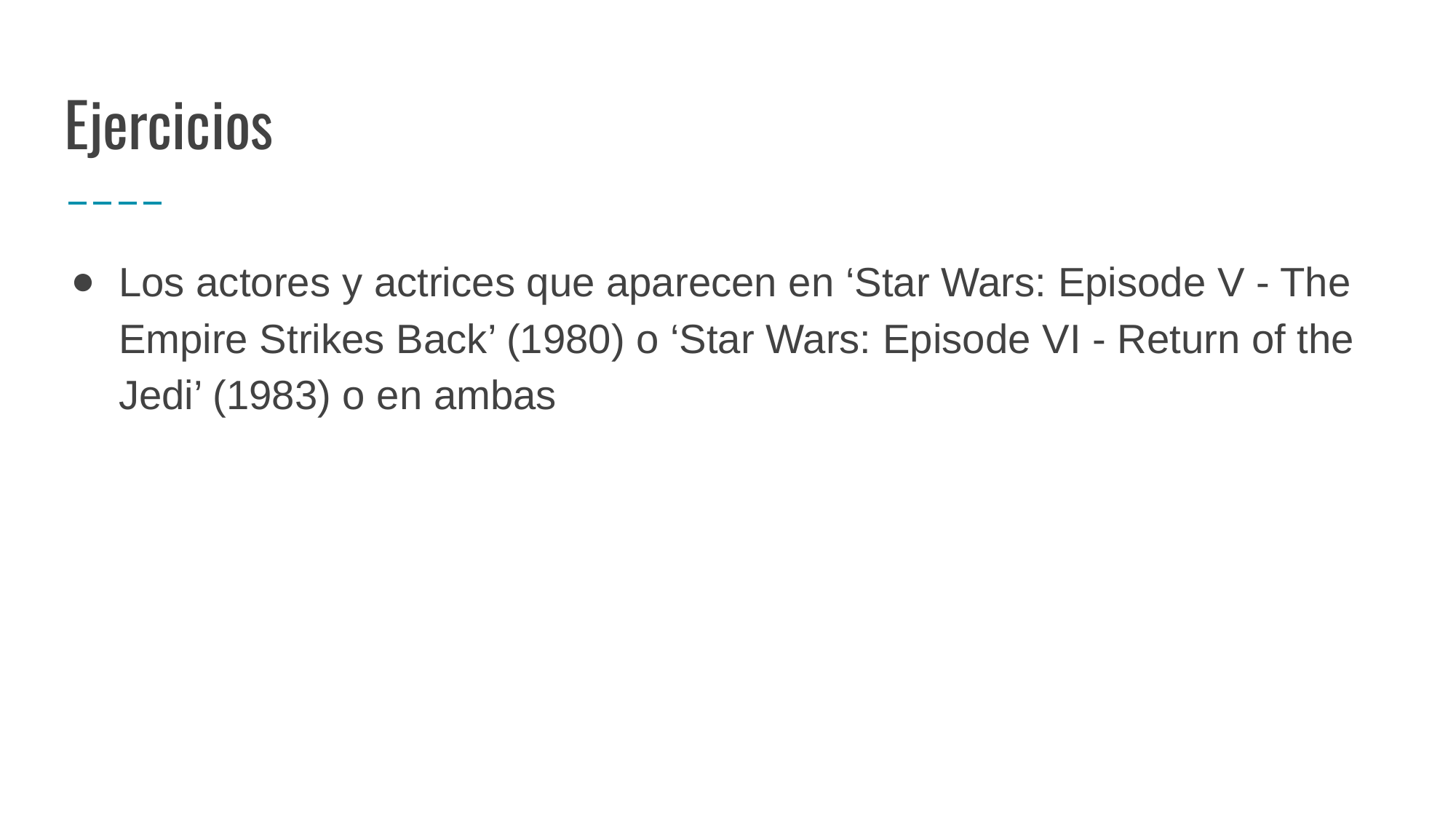

# Ejercicios
Los actores y actrices que aparecen en ‘Star Wars: Episode V - The Empire Strikes Back’ (1980) o ‘Star Wars: Episode VI - Return of the Jedi’ (1983) o en ambas